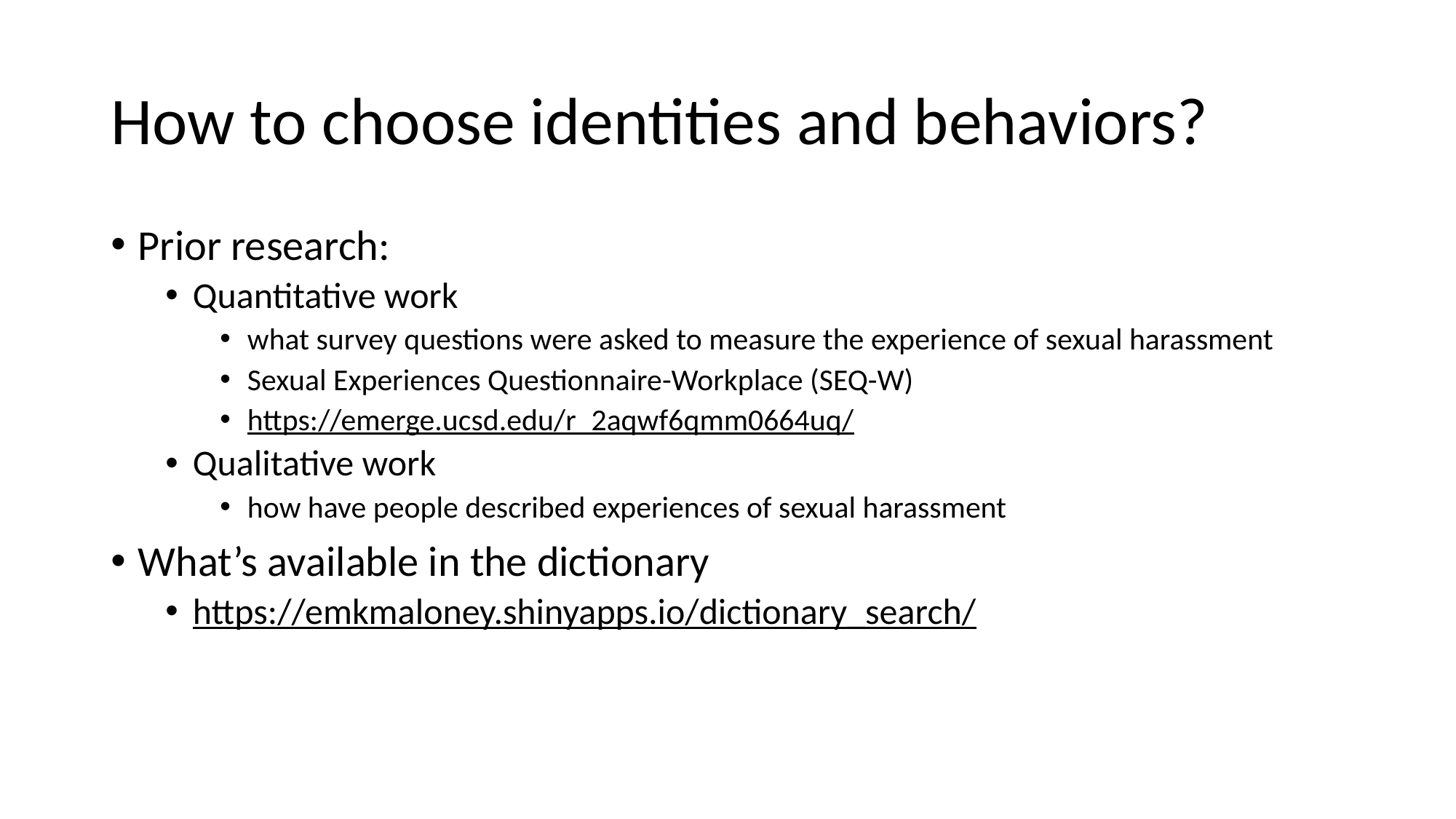

# How to choose identities and behaviors?
Prior research:
Quantitative work
what survey questions were asked to measure the experience of sexual harassment
Sexual Experiences Questionnaire-Workplace (SEQ-W)
https://emerge.ucsd.edu/r_2aqwf6qmm0664uq/
Qualitative work
how have people described experiences of sexual harassment
What’s available in the dictionary
https://emkmaloney.shinyapps.io/dictionary_search/